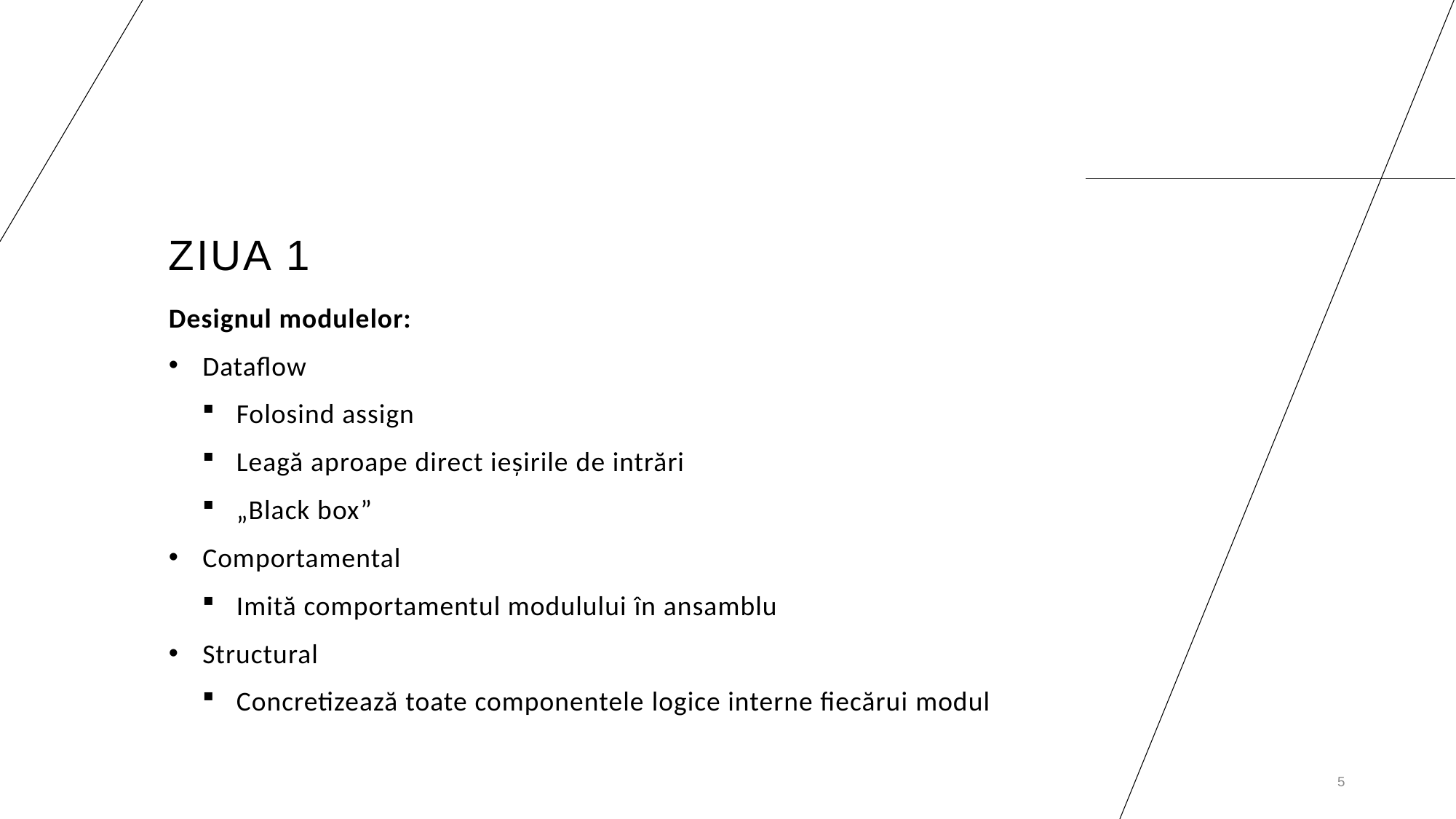

# Ziua 1
Designul modulelor:
Dataflow
Folosind assign
Leagă aproape direct ieșirile de intrări
„Black box”
Comportamental
Imită comportamentul modulului în ansamblu
Structural
Concretizează toate componentele logice interne fiecărui modul
5